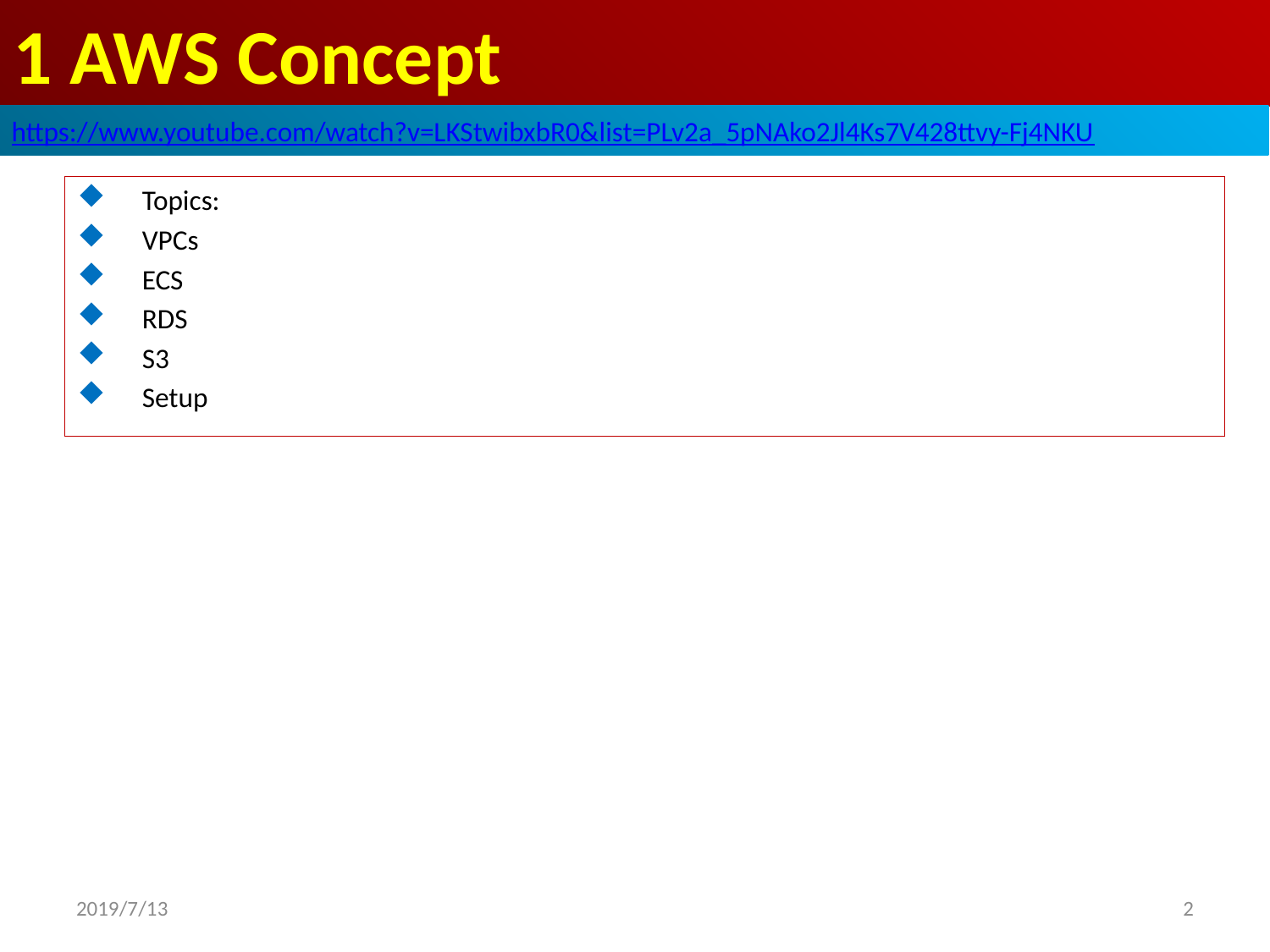

# 1 AWS Concept
https://www.youtube.com/watch?v=LKStwibxbR0&list=PLv2a_5pNAko2Jl4Ks7V428ttvy-Fj4NKU
Topics:
VPCs
ECS
RDS
S3
Setup
2
2019/7/13